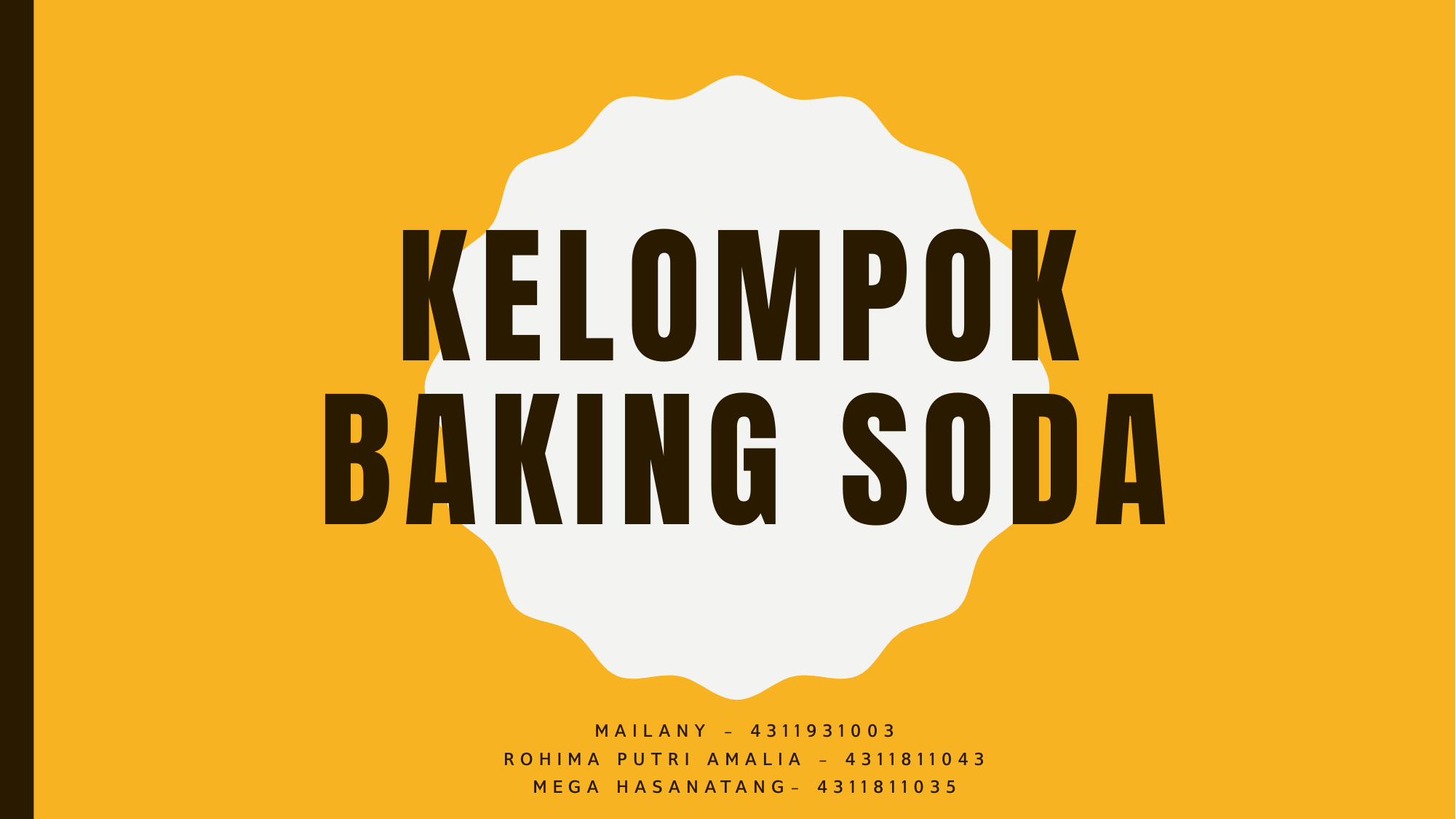

# Kelompok baking soda
Mailany		– 4311931003
Rohima Putri Amalia – 4311811043
Mega Hasanatang	– 4311811035